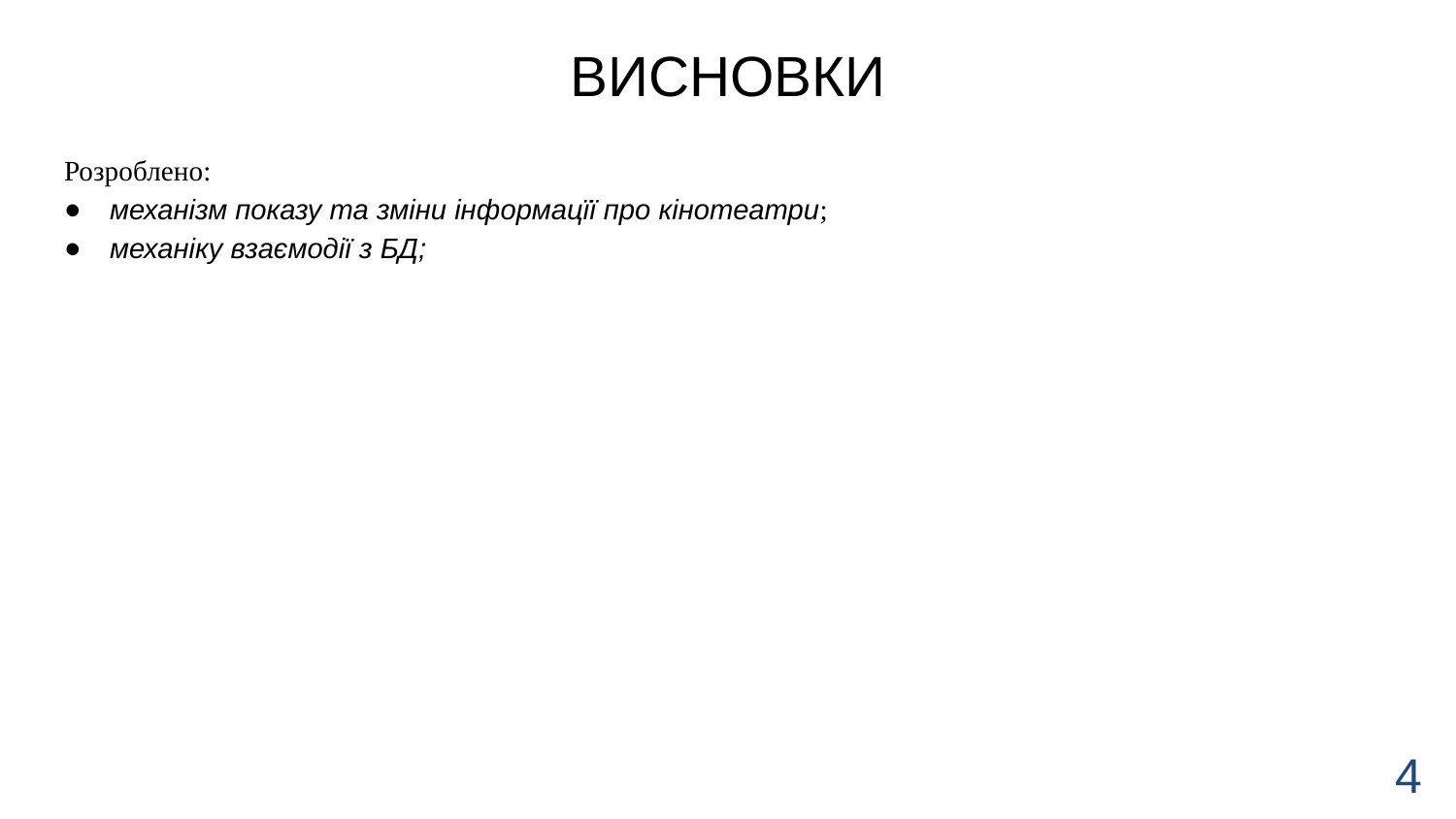

# ВИСНОВКИ
Розроблено:
механізм показу та зміни інформацїї про кінотеатри;
механіку взаємодії з БД;

4